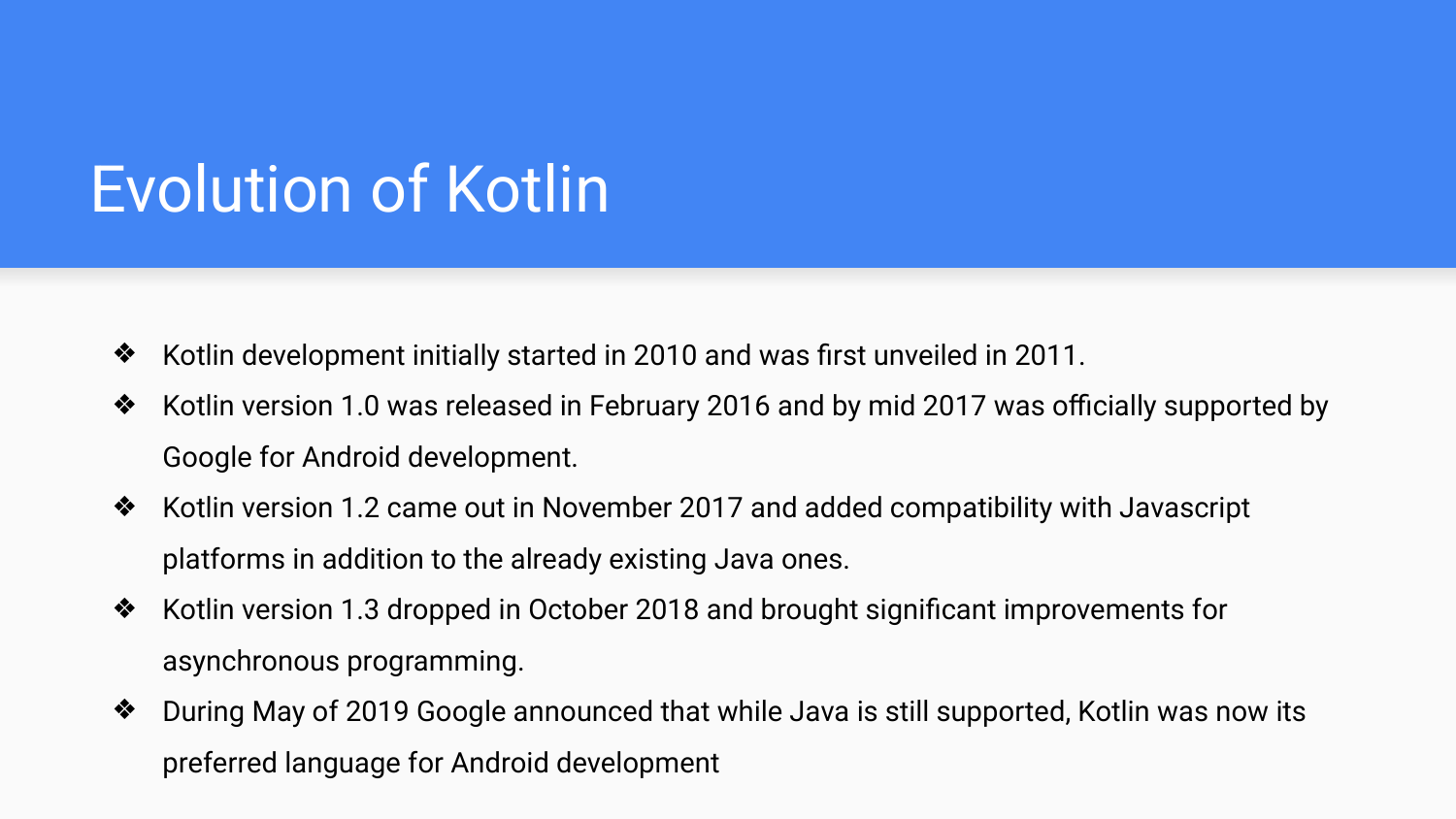

# Evolution of Kotlin
Kotlin development initially started in 2010 and was first unveiled in 2011.
Kotlin version 1.0 was released in February 2016 and by mid 2017 was officially supported by Google for Android development.
Kotlin version 1.2 came out in November 2017 and added compatibility with Javascript platforms in addition to the already existing Java ones.
Kotlin version 1.3 dropped in October 2018 and brought significant improvements for asynchronous programming.
During May of 2019 Google announced that while Java is still supported, Kotlin was now its preferred language for Android development